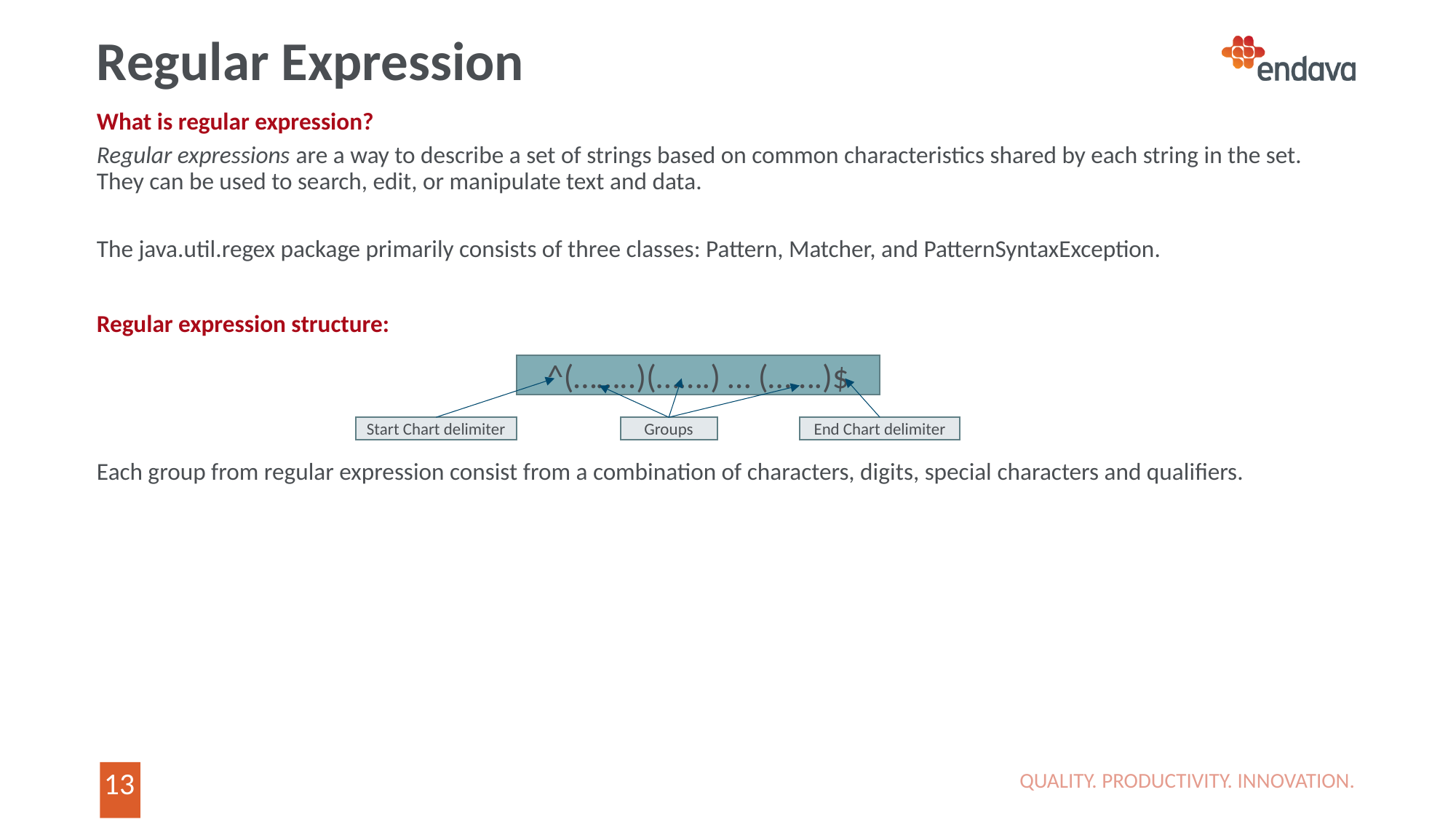

# Regular Expression
What is regular expression?
Regular expressions are a way to describe a set of strings based on common characteristics shared by each string in the set. They can be used to search, edit, or manipulate text and data.

The java.util.regex package primarily consists of three classes: Pattern, Matcher, and PatternSyntaxException.

Regular expression structure:

Each group from regular expression consist from a combination of characters, digits, special characters and qualifiers.

^(……..)(…….) … (…….)$
Start Chart delimiter
Groups
End Chart delimiter
QUALITY. PRODUCTIVITY. INNOVATION.